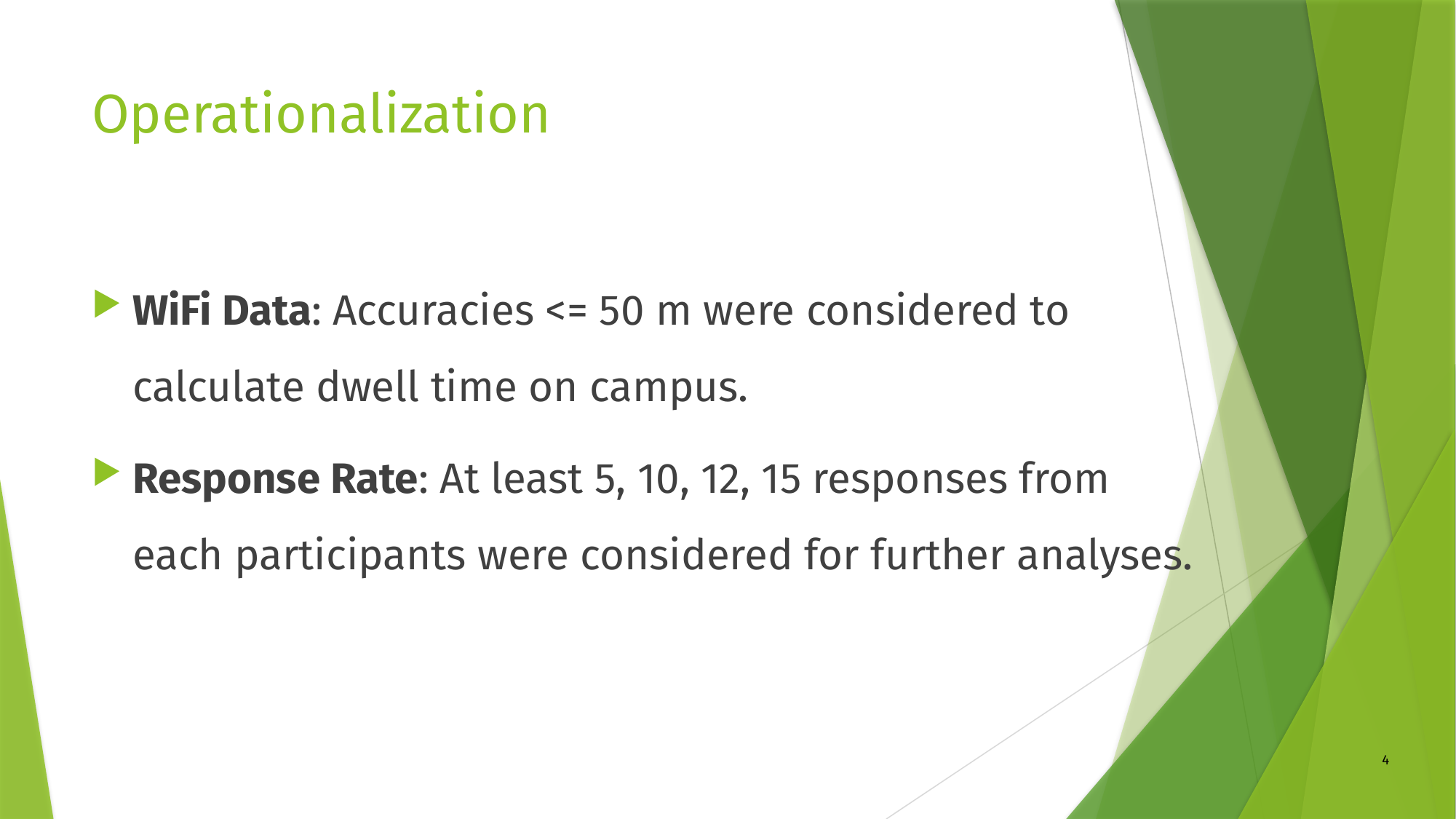

# Operationalization
WiFi Data: Accuracies <= 50 m were considered to calculate dwell time on campus.
Response Rate: At least 5, 10, 12, 15 responses from each participants were considered for further analyses.
4